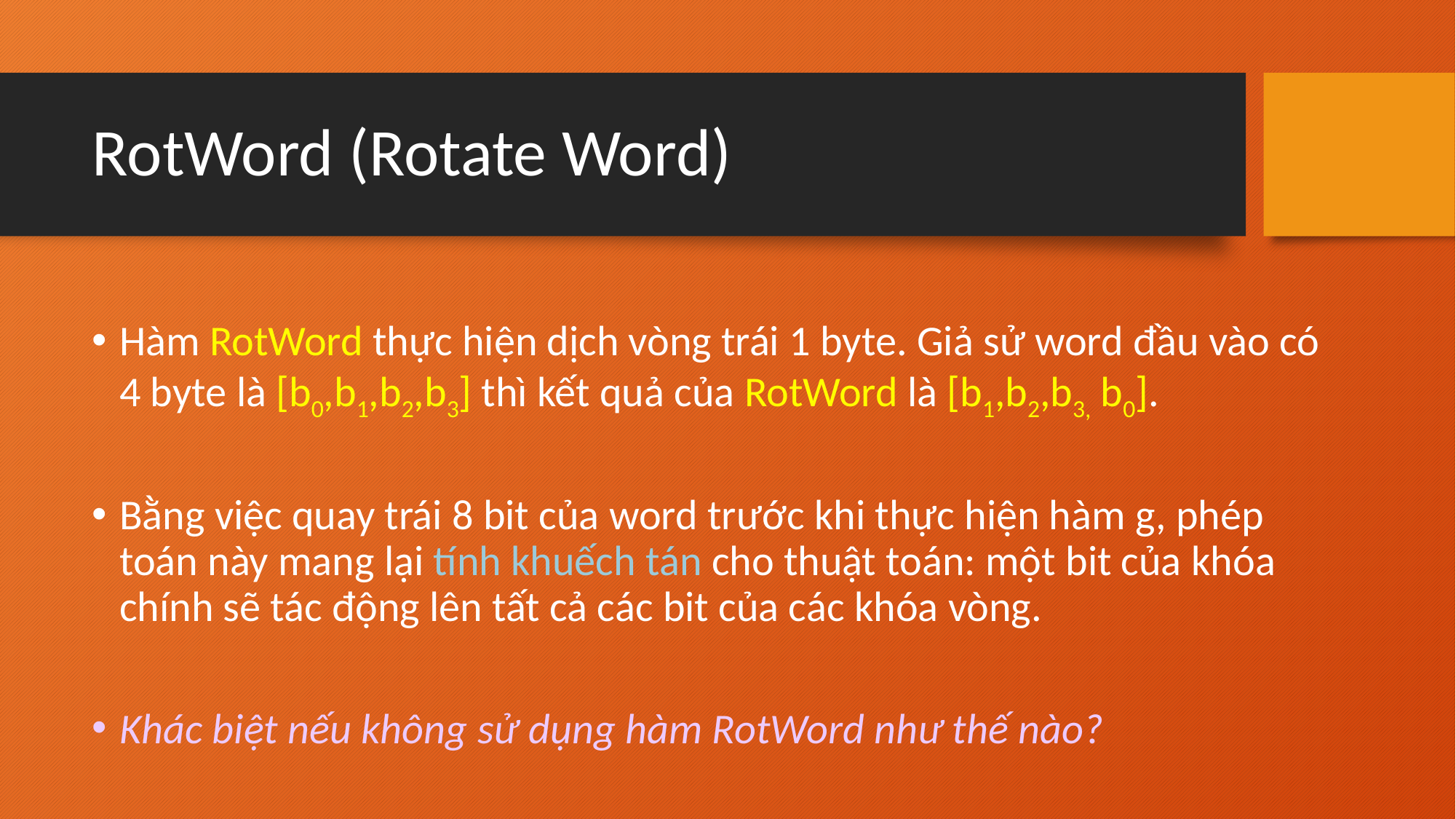

# RotWord (Rotate Word)

Hàm RotWord thực hiện dịch vòng trái 1 byte. Giả sử word đầu vào có 4 byte là [b0,b1,b2,b3] thì kết quả của RotWord là [b1,b2,b3, b0].

Bằng việc quay trái 8 bit của word trước khi thực hiện hàm g, phép toán này mang lại tính khuếch tán cho thuật toán: một bit của khóa chính sẽ tác động lên tất cả các bit của các khóa vòng.

Khác biệt nếu không sử dụng hàm RotWord như thế nào?